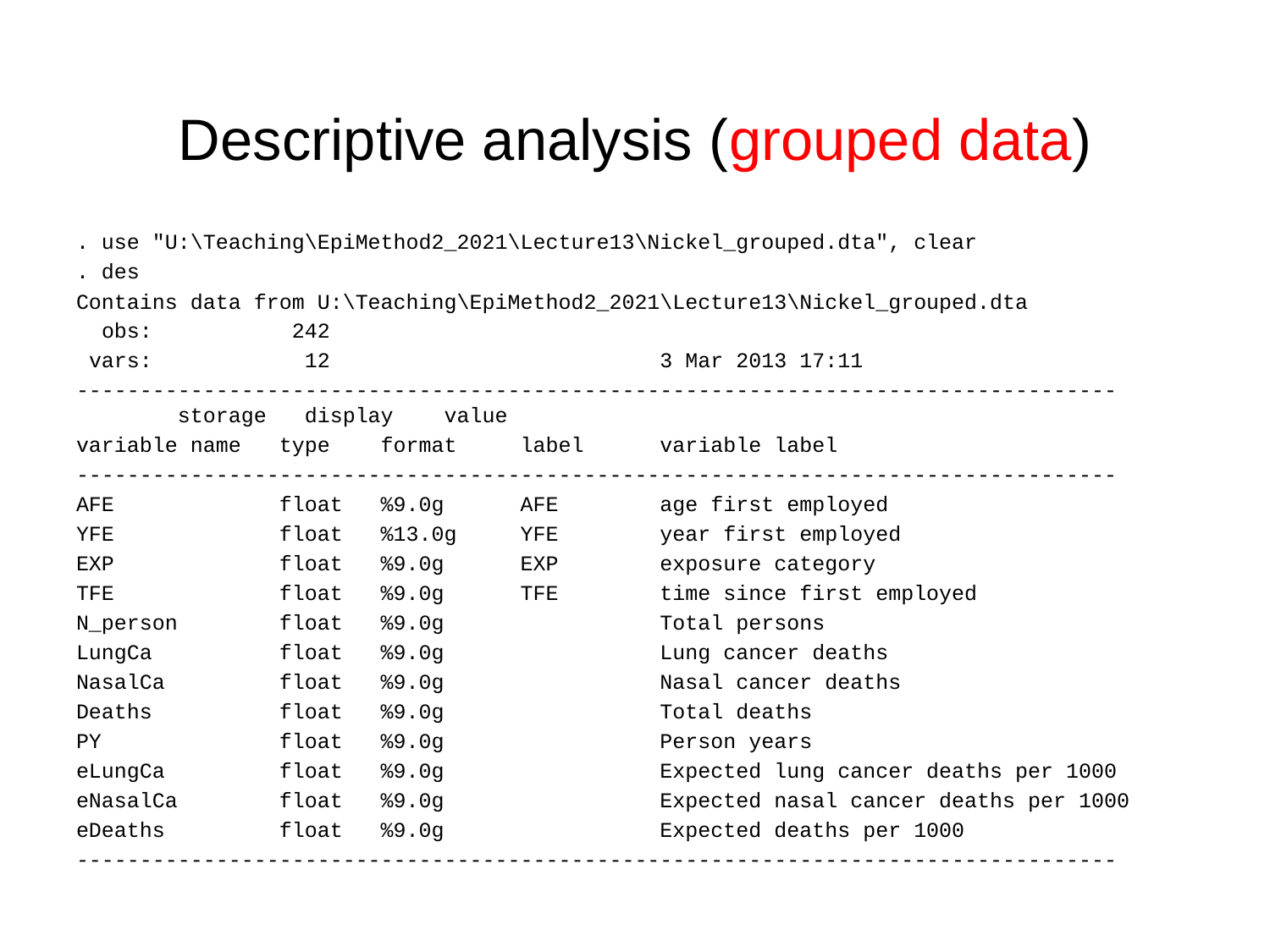

# Descriptive analysis (grouped data)
. use "U:\Teaching\EpiMethod2_2021\Lecture13\Nickel_grouped.dta", clear
. des
Contains data from U:\Teaching\EpiMethod2_2021\Lecture13\Nickel_grouped.dta
  obs:           242
 vars:            12                          3 Mar 2013 17:11
----------------------------------------------------------------------------------              storage   display    value
variable name   type    format     label      variable label
----------------------------------------------------------------------------------
AFE             float   %9.0g      AFE        age first employed
YFE             float   %13.0g     YFE        year first employed
EXP             float   %9.0g      EXP        exposure category
TFE             float   %9.0g      TFE        time since first employed
N_person        float   %9.0g                 Total persons
LungCa          float   %9.0g                 Lung cancer deaths
NasalCa         float   %9.0g                 Nasal cancer deaths
Deaths          float   %9.0g                 Total deaths
PY              float   %9.0g                 Person years
eLungCa         float   %9.0g                 Expected lung cancer deaths per 1000
eNasalCa        float   %9.0g                 Expected nasal cancer deaths per 1000
eDeaths         float   %9.0g                 Expected deaths per 1000
----------------------------------------------------------------------------------